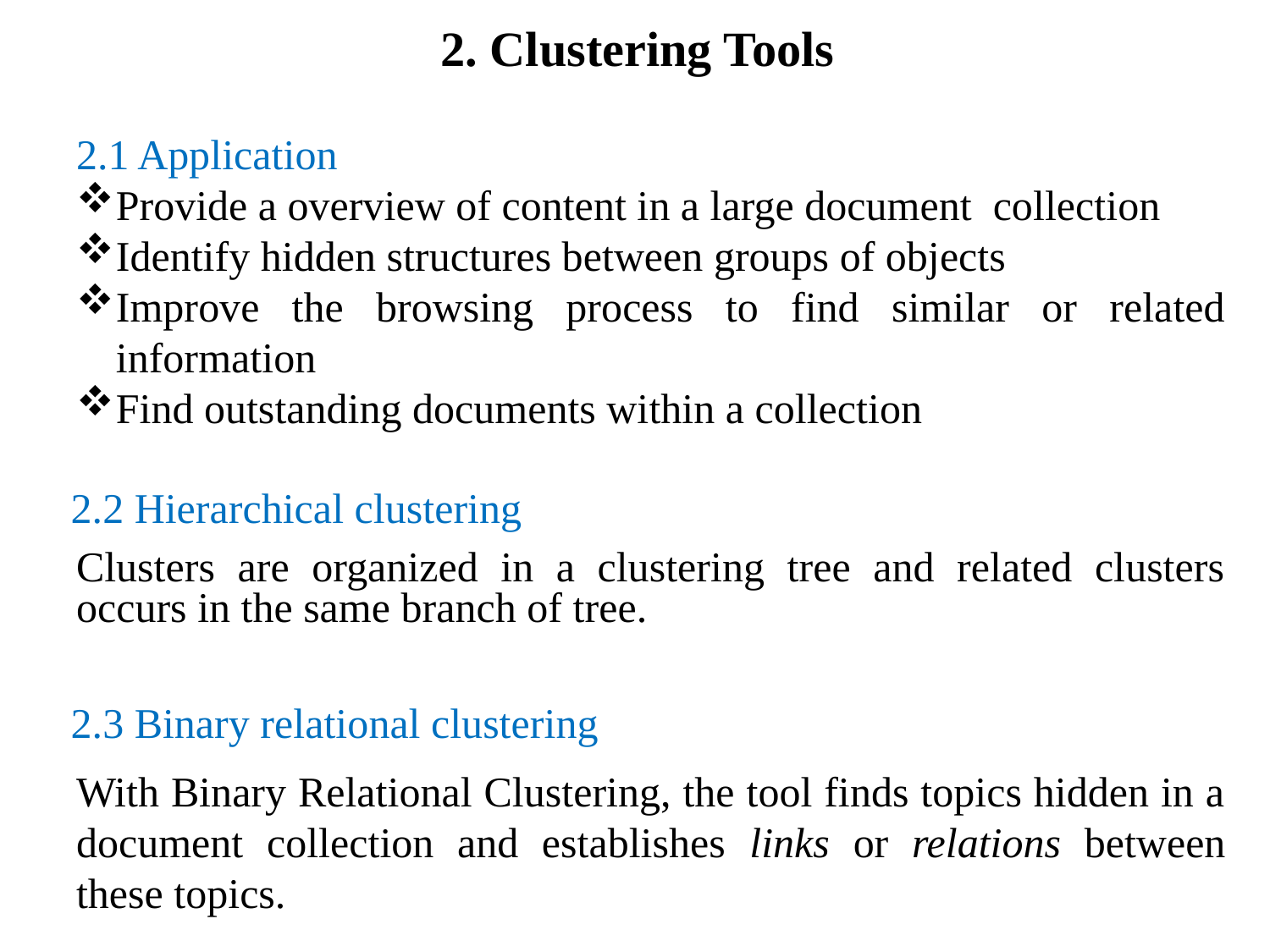

2. Clustering Tools

2.1 Application
Provide a overview of content in a large document  collection
Identify hidden structures between groups of objects
Improve the browsing process to find similar or related information
Find outstanding documents within a collection

  2.2 Hierarchical clustering
Clusters are organized in a clustering tree and related clusters occurs in the same branch of tree.

  2.3 Binary relational clustering
With Binary Relational Clustering, the tool finds topics hidden in a document collection and establishes links or relations between these topics.